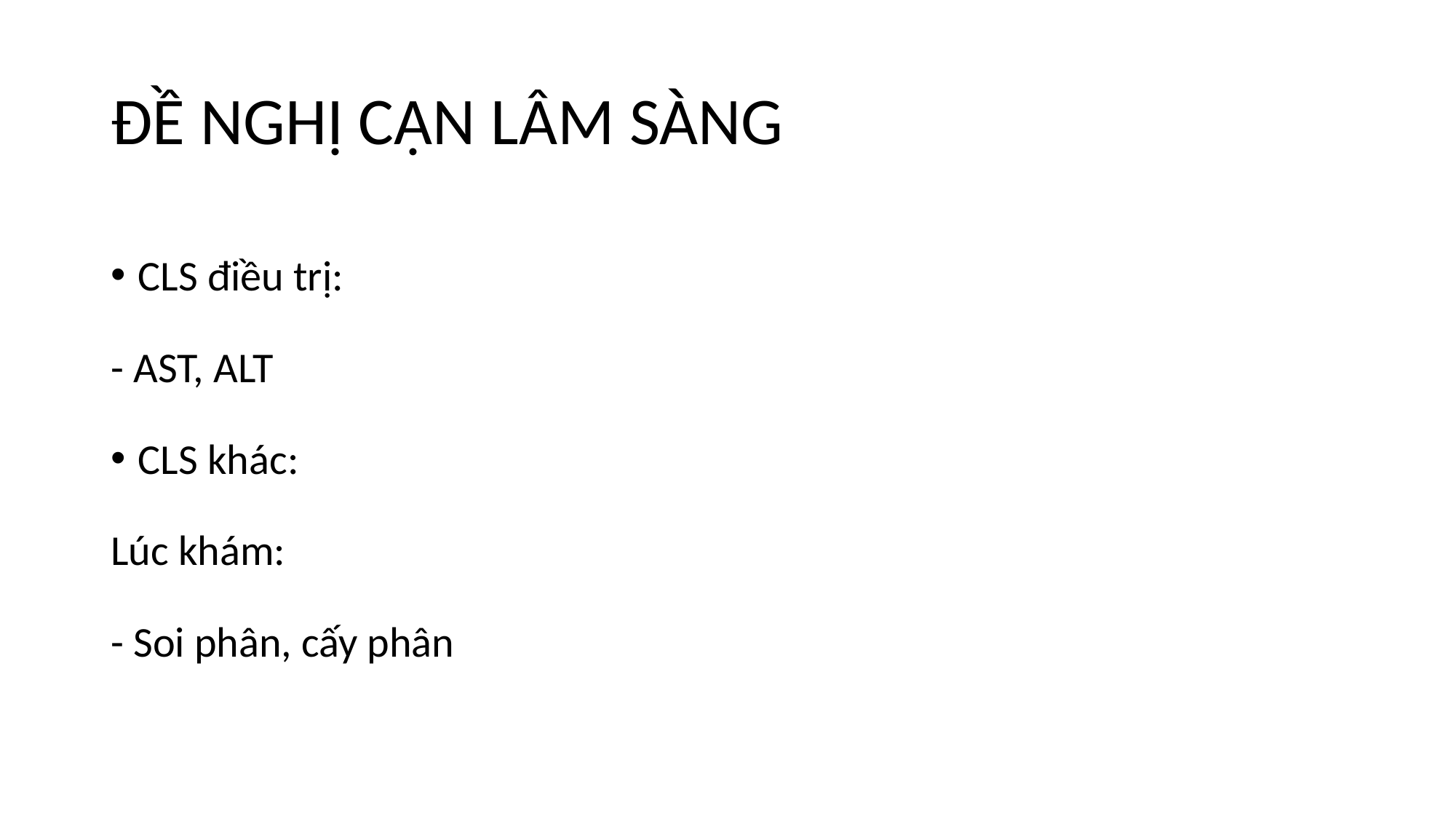

# ĐỀ NGHỊ CẬN LÂM SÀNG
CLS điều trị:
- AST, ALT
CLS khác:
Lúc khám:
- Soi phân, cấy phân